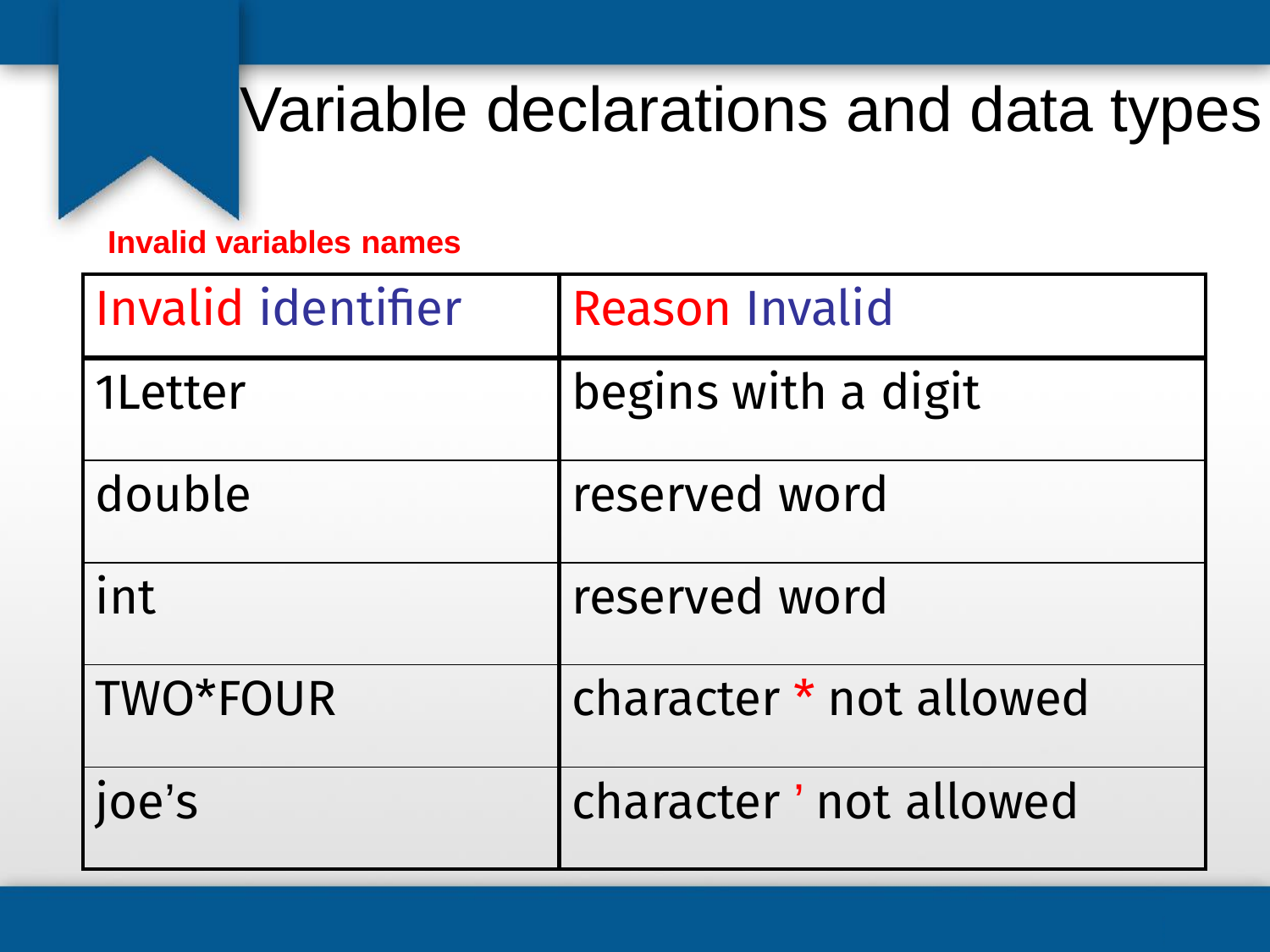

# Variable declarations and data types
Invalid variables names
| Invalid identifier | Reason Invalid |
| --- | --- |
| 1Letter | begins with a digit |
| double | reserved word |
| int | reserved word |
| TWO\*FOUR | character \* not allowed |
| joe’s | character ’ not allowed |